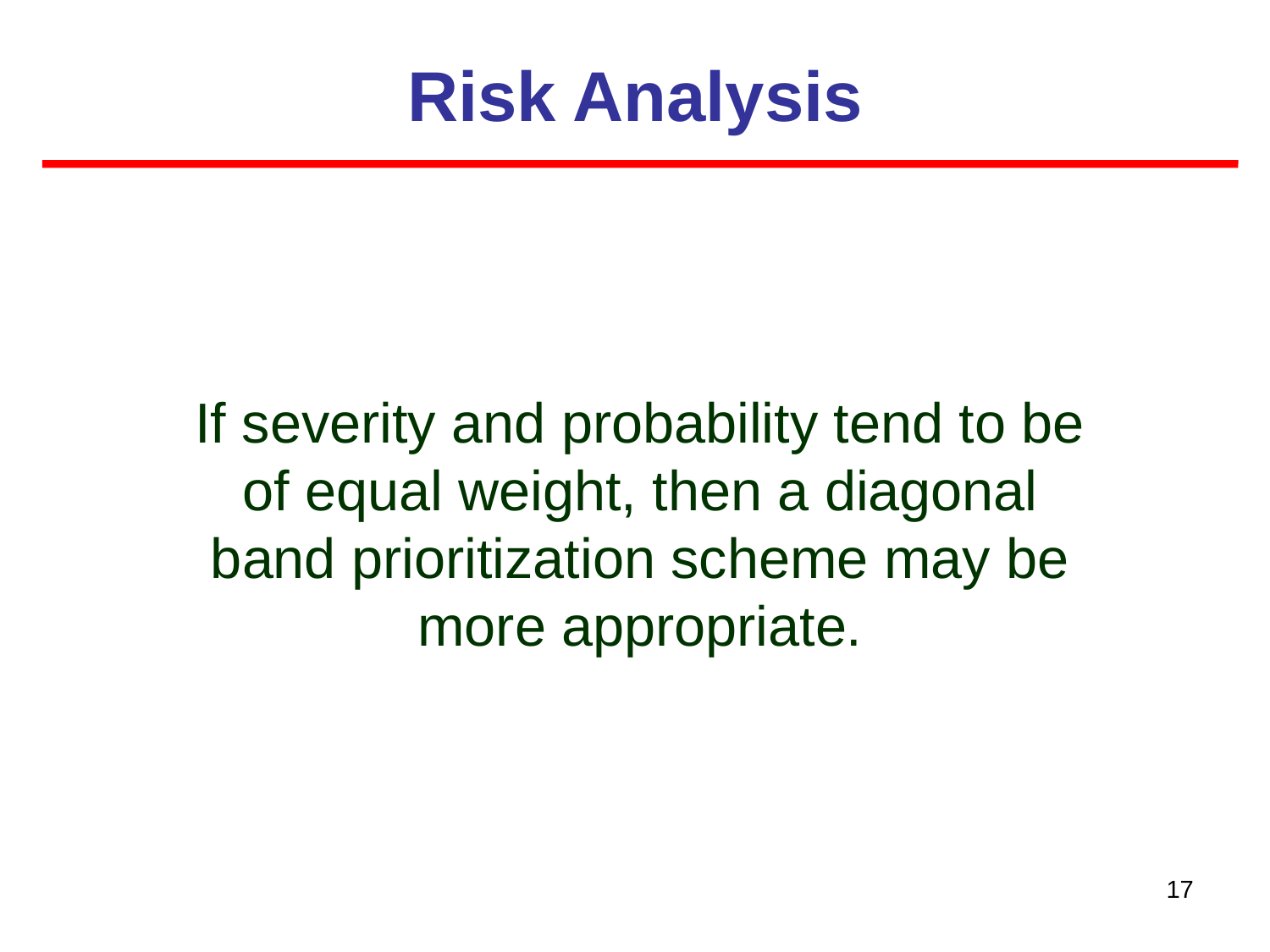

Risk Analysis

If severity and probability tend to be of equal weight, then a diagonal band prioritization scheme may be more appropriate.
17